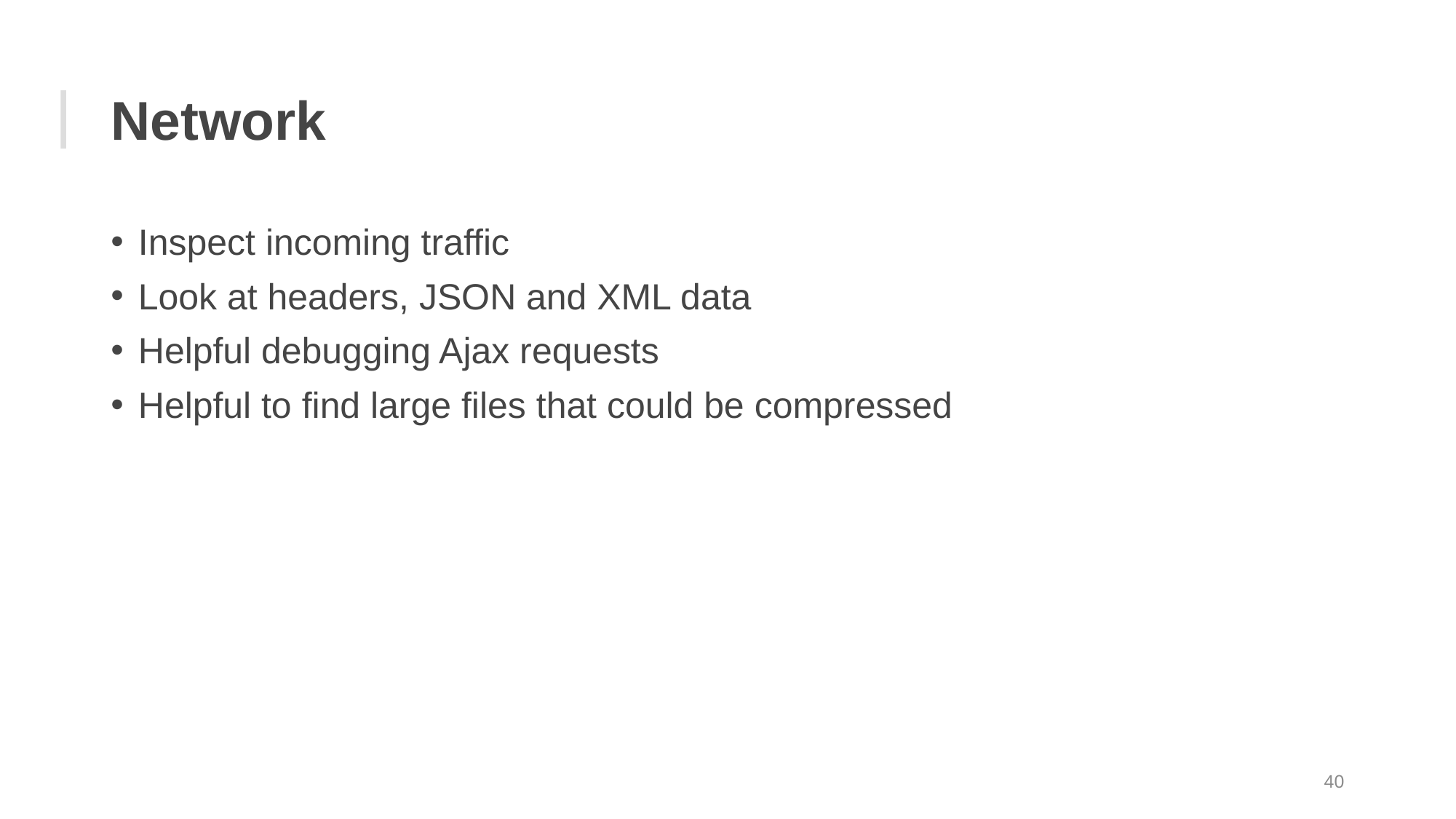

# Network
Inspect incoming traffic
Look at headers, JSON and XML data
Helpful debugging Ajax requests
Helpful to find large files that could be compressed
40